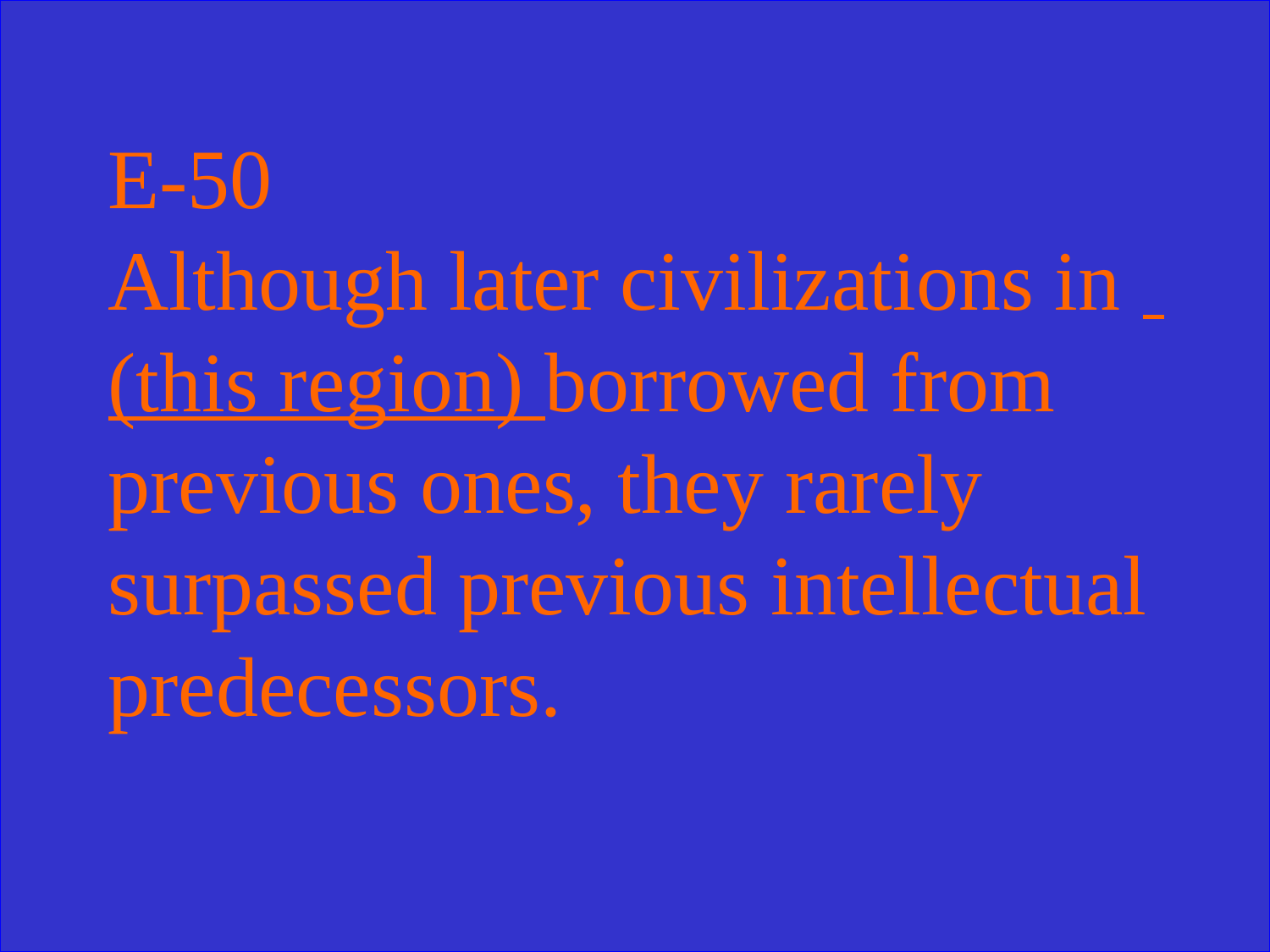

# E-50 Although later civilizations in   (this region) borrowed from previous ones, they rarely surpassed previous intellectual predecessors.